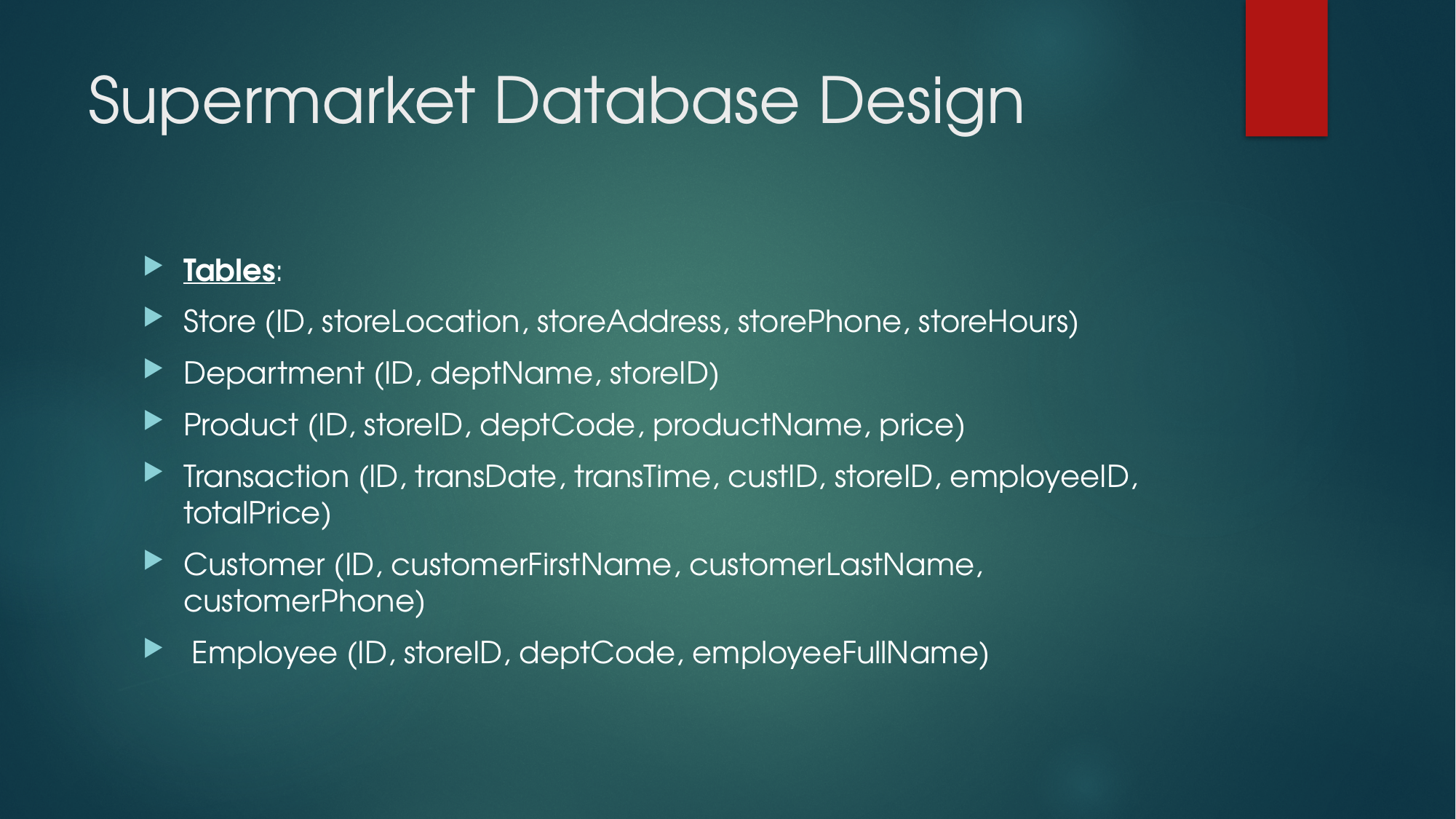

# Supermarket Database Design
Tables:
Store (ID, storeLocation, storeAddress, storePhone, storeHours)
Department (ID, deptName, storeID)
Product (ID, storeID, deptCode, productName, price)
Transaction (ID, transDate, transTime, custID, storeID, employeeID, totalPrice)
Customer (ID, customerFirstName, customerLastName, customerPhone)
 Employee (ID, storeID, deptCode, employeeFullName)